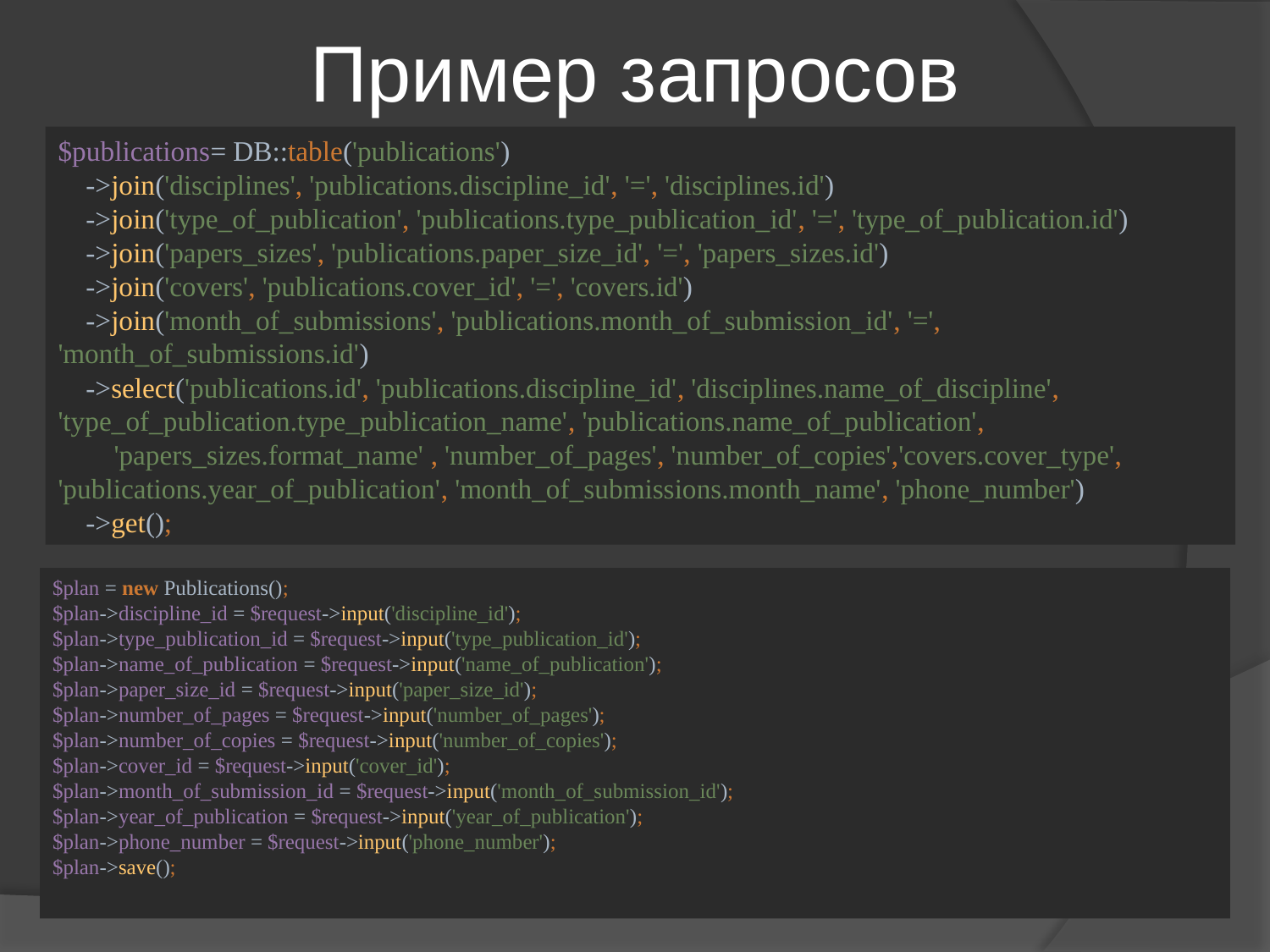

Пример запросов
$publications= DB::table('publications')
    ->join('disciplines', 'publications.discipline_id', '=', 'disciplines.id')
    ->join('type_of_publication', 'publications.type_publication_id', '=', 'type_of_publication.id')
    ->join('papers_sizes', 'publications.paper_size_id', '=', 'papers_sizes.id')
    ->join('covers', 'publications.cover_id', '=', 'covers.id')
    ->join('month_of_submissions', 'publications.month_of_submission_id', '=', 'month_of_submissions.id')
    ->select('publications.id', 'publications.discipline_id', 'disciplines.name_of_discipline', 'type_of_publication.type_publication_name', 'publications.name_of_publication',
        'papers_sizes.format_name' , 'number_of_pages', 'number_of_copies','covers.cover_type', 'publications.year_of_publication', 'month_of_submissions.month_name', 'phone_number')
    ->get();
$plan = new Publications();
$plan->discipline_id = $request->input('discipline_id');
$plan->type_publication_id = $request->input('type_publication_id');
$plan->name_of_publication = $request->input('name_of_publication');
$plan->paper_size_id = $request->input('paper_size_id');
$plan->number_of_pages = $request->input('number_of_pages');
$plan->number_of_copies = $request->input('number_of_copies');
$plan->cover_id = $request->input('cover_id');
$plan->month_of_submission_id = $request->input('month_of_submission_id');
$plan->year_of_publication = $request->input('year_of_publication');
$plan->phone_number = $request->input('phone_number');
$plan->save();